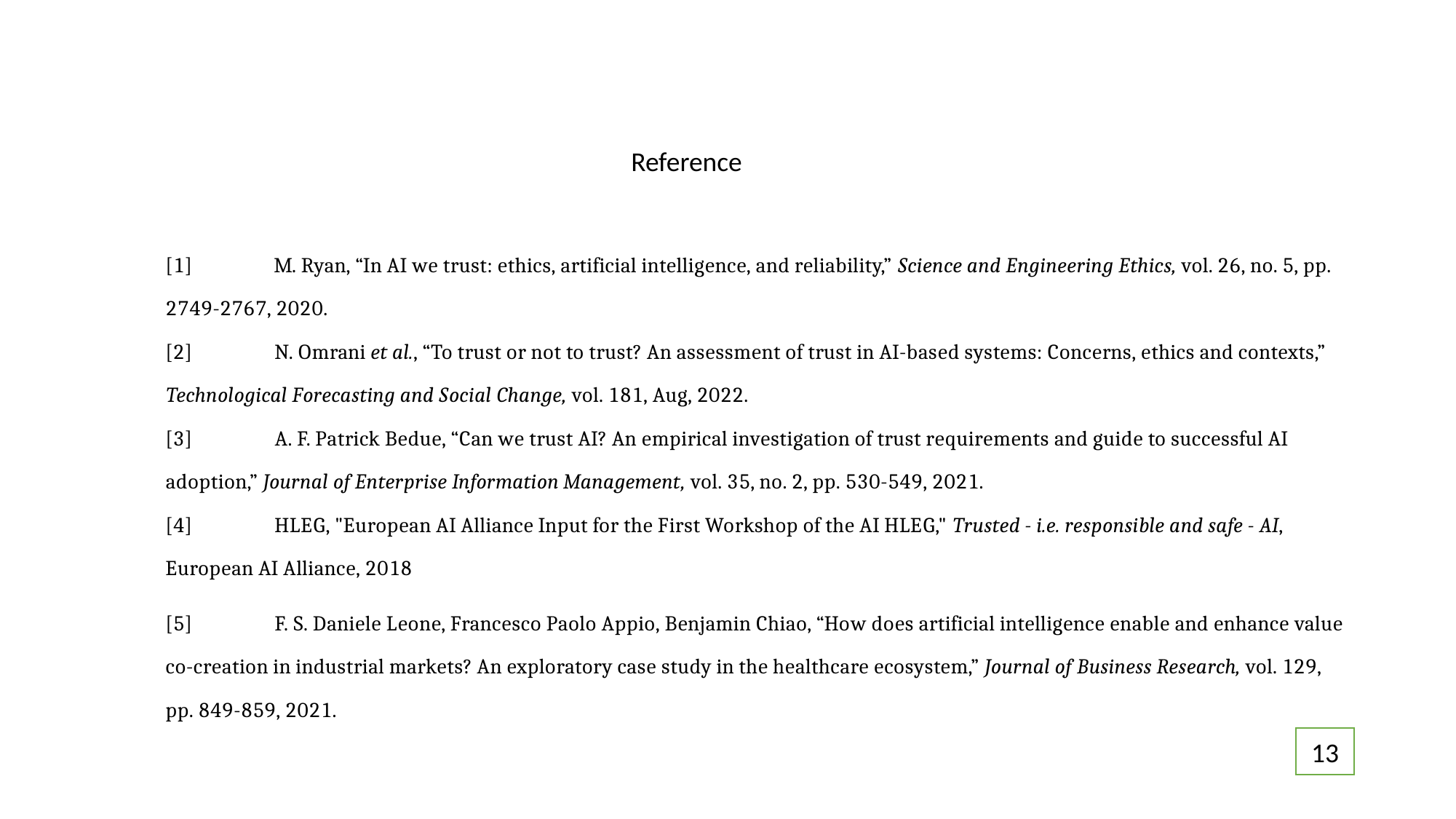

Reference
[1]	M. Ryan, “In AI we trust: ethics, artificial intelligence, and reliability,” Science and Engineering Ethics, vol. 26, no. 5, pp. 2749-2767, 2020.
[2]	N. Omrani et al., “To trust or not to trust? An assessment of trust in AI-based systems: Concerns, ethics and contexts,” Technological Forecasting and Social Change, vol. 181, Aug, 2022.
[3]	A. F. Patrick Bedue, “Can we trust AI? An empirical investigation of trust requirements and guide to successful AI adoption,” Journal of Enterprise Information Management, vol. 35, no. 2, pp. 530-549, 2021.
[4]	HLEG, "European AI Alliance Input for the First Workshop of the AI HLEG," Trusted - i.e. responsible and safe - AI, European AI Alliance, 2018
[5]	F. S. Daniele Leone, Francesco Paolo Appio, Benjamin Chiao, “How does artificial intelligence enable and enhance value co-creation in industrial markets? An exploratory case study in the healthcare ecosystem,” Journal of Business Research, vol. 129, pp. 849-859, 2021.

13